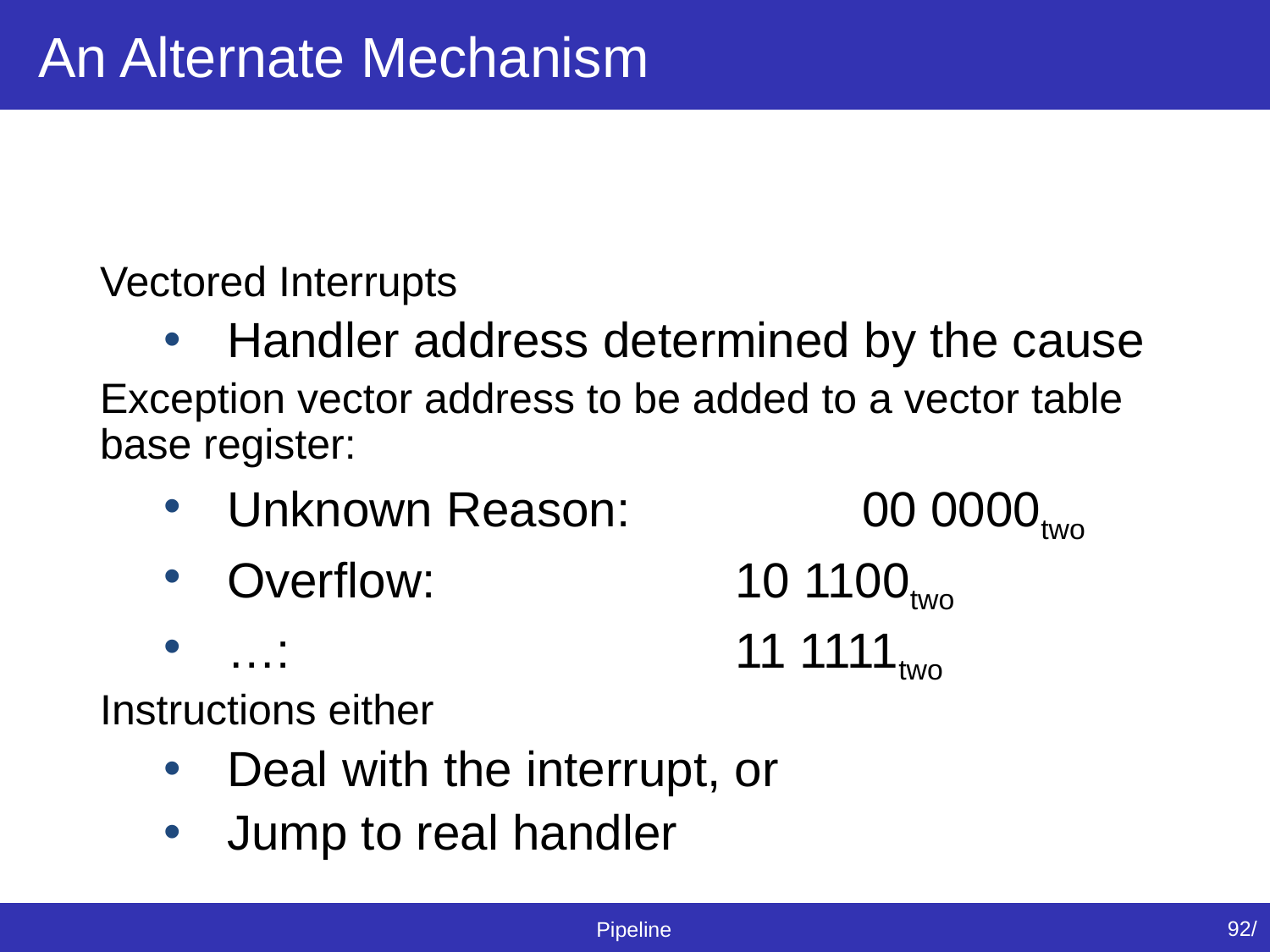

# An Alternate Mechanism
Vectored Interrupts
Handler address determined by the cause
Exception vector address to be added to a vector table base register:
Unknown Reason:		00 0000two
Overflow:			10 1100two
…:				11 1111two
Instructions either
Deal with the interrupt, or
Jump to real handler
92/